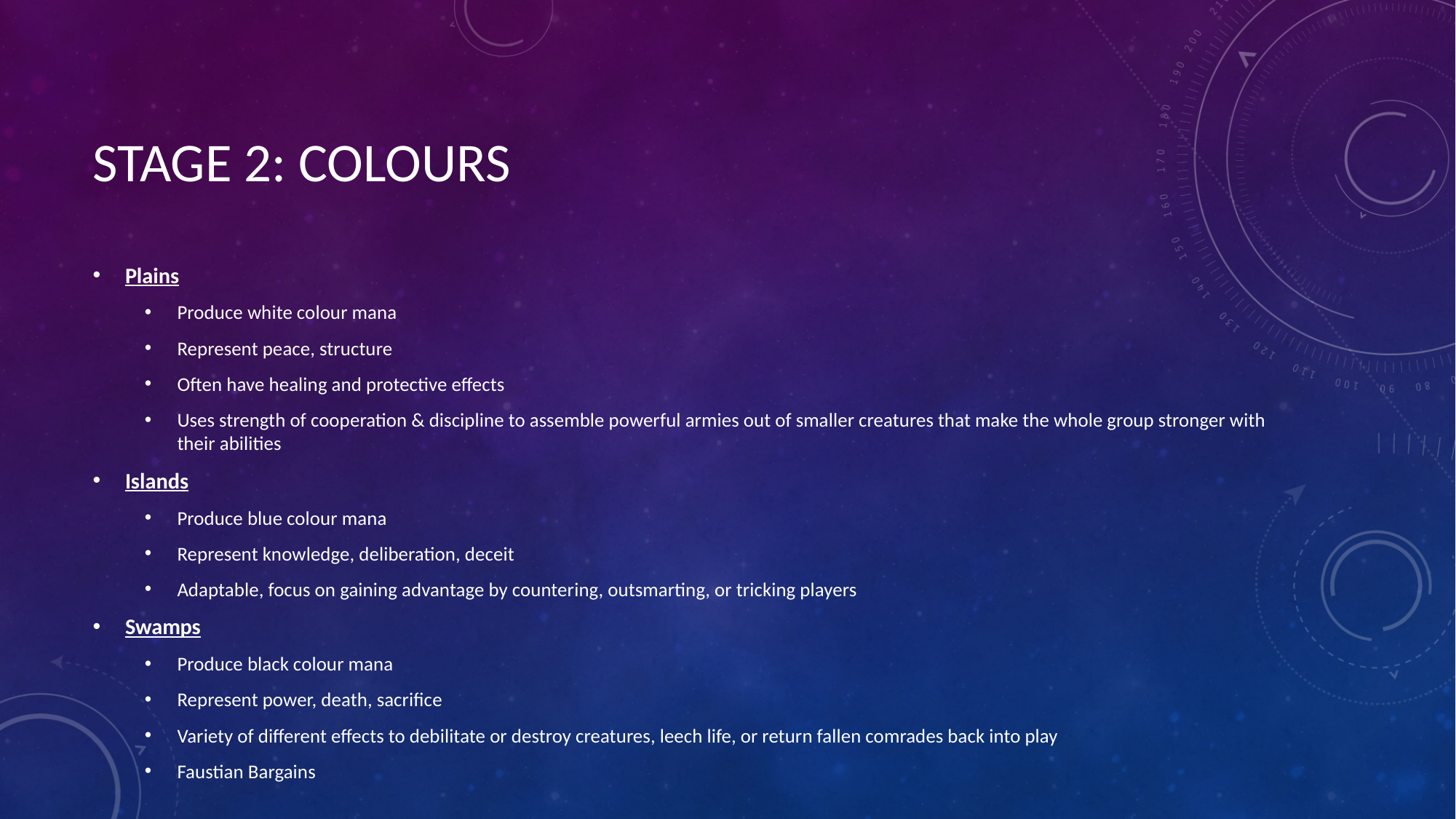

# Stage 2: Colours
Plains
Produce white colour mana
Represent peace, structure
Often have healing and protective effects
Uses strength of cooperation & discipline to assemble powerful armies out of smaller creatures that make the whole group stronger with their abilities
Islands
Produce blue colour mana
Represent knowledge, deliberation, deceit
Adaptable, focus on gaining advantage by countering, outsmarting, or tricking players
Swamps
Produce black colour mana
Represent power, death, sacrifice
Variety of different effects to debilitate or destroy creatures, leech life, or return fallen comrades back into play
Faustian Bargains